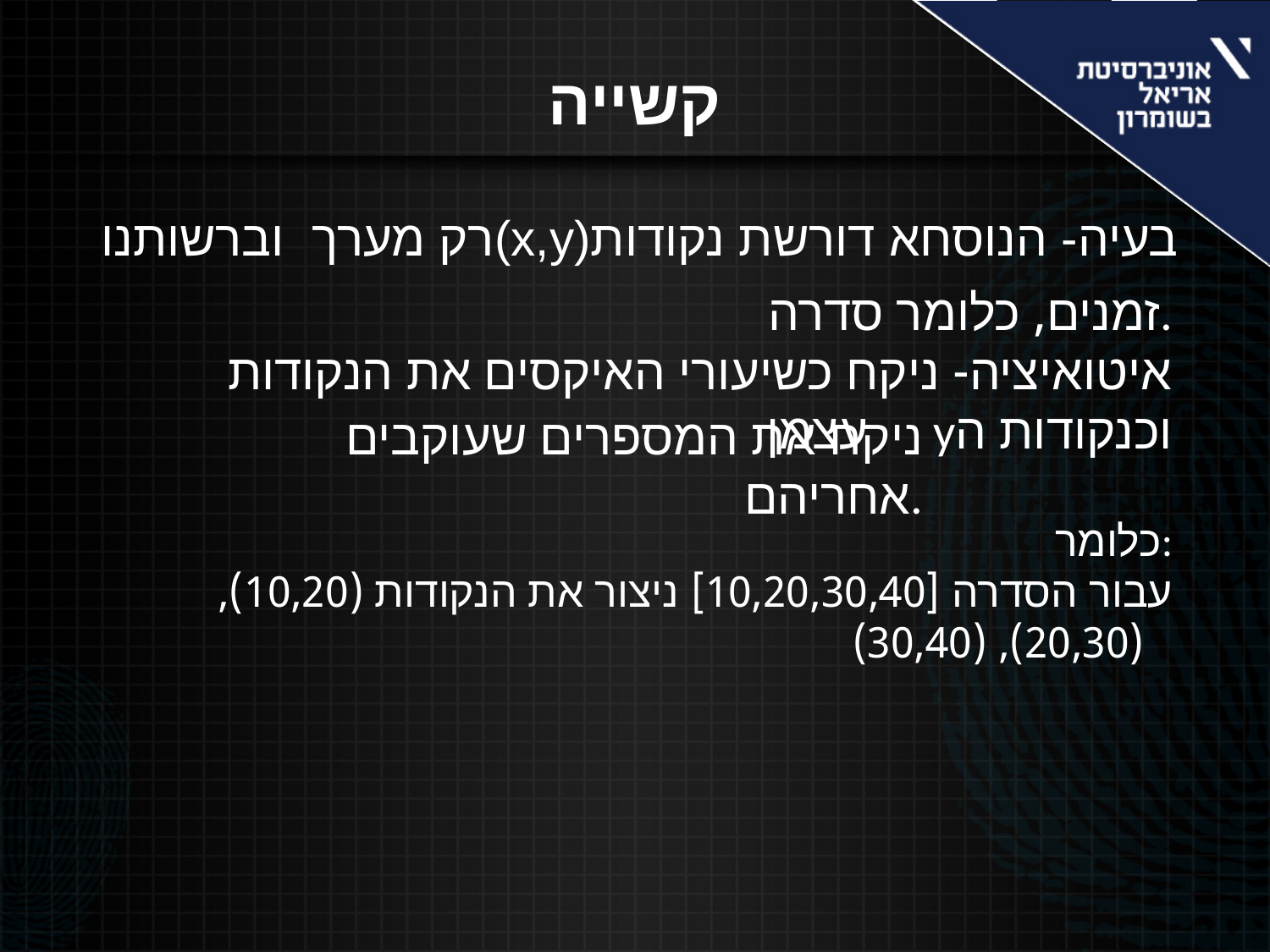

# קשייה
רק מערך  וברשותנו(x,y)בעיה- הנוסחא דורשת נקודות
זמנים, כלומר סדרה.
איטואיציה- ניקח כשיעורי האיקסים את הנקודות עצמן     yוכנקודות ה
 ניקח את המספרים שעוקבים אחריהם.
כלומר:
עבור הסדרה [10,20,30,40] ניצור את הנקודות (10,20), (20,30), (30,40)